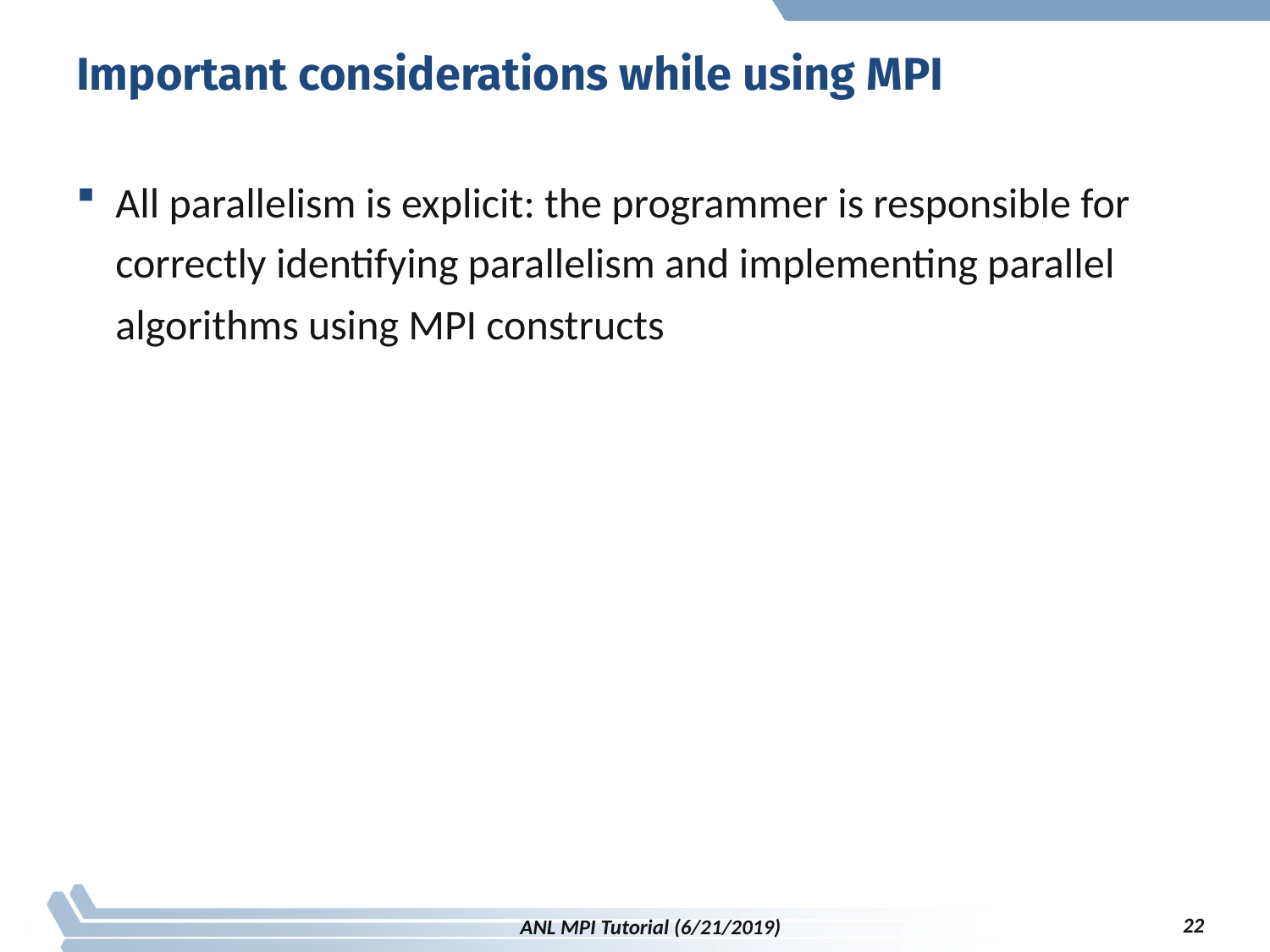

# Important considerations while using MPI
All parallelism is explicit: the programmer is responsible for correctly identifying parallelism and implementing parallel algorithms using MPI constructs
22
ANL MPI Tutorial (6/21/2019)